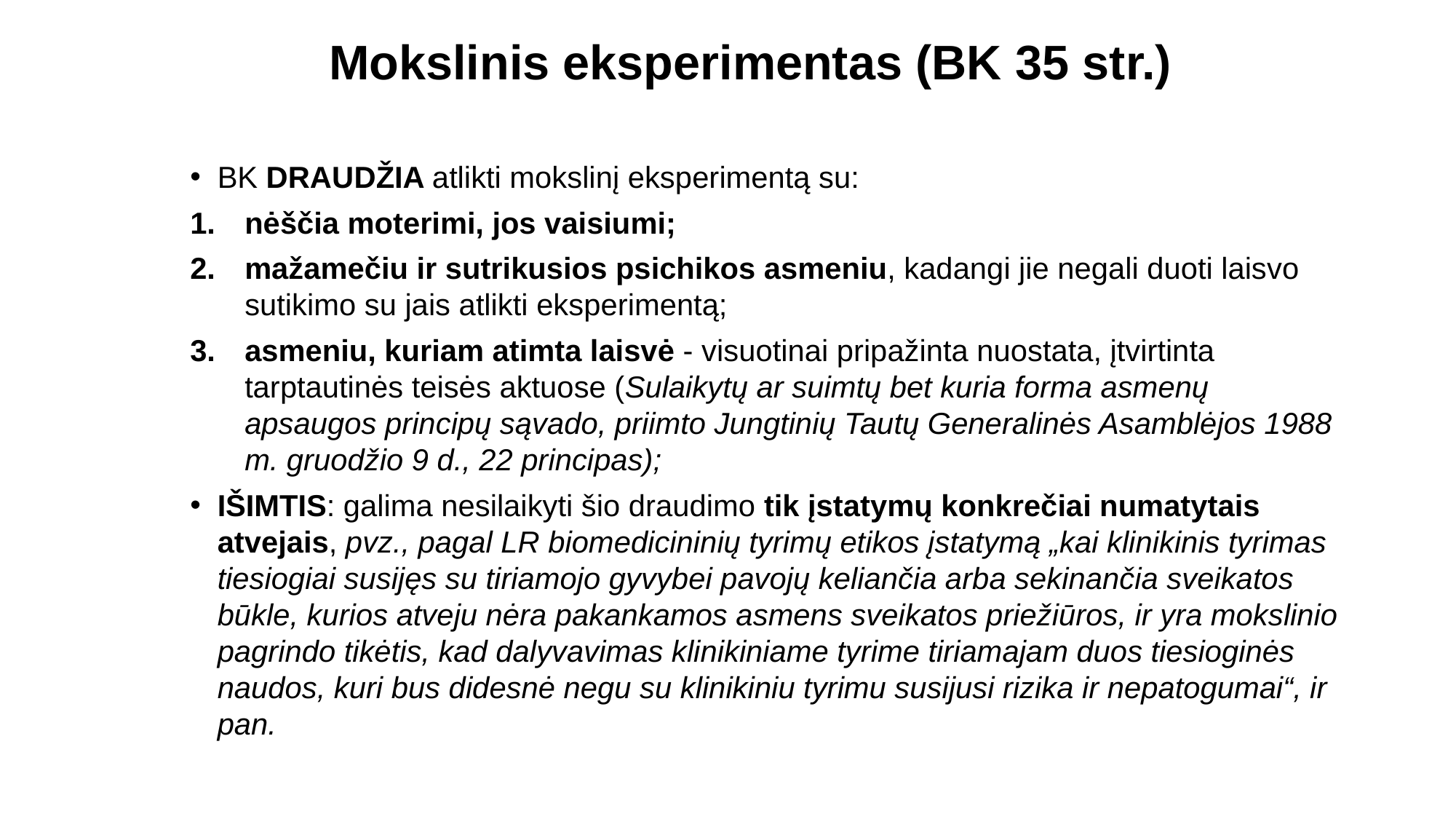

# Mokslinis eksperimentas (BK 35 str.)
BK DRAUDŽIA atlikti mokslinį eksperimentą su:
nėščia moterimi, jos vaisiumi;
mažamečiu ir sutrikusios psichikos asmeniu, kadangi jie negali duoti laisvo sutikimo su jais atlikti eksperimentą;
asmeniu, kuriam atimta laisvė - visuotinai pripažinta nuostata, įtvirtinta tarptautinės teisės aktuose (Sulaikytų ar suimtų bet kuria forma asmenų apsaugos principų sąvado, priimto Jungtinių Tautų Generalinės Asamblėjos 1988 m. gruodžio 9 d., 22 principas);
IŠIMTIS: galima nesilaikyti šio draudimo tik įstatymų konkrečiai numatytais atvejais, pvz., pagal LR biomedicininių tyrimų etikos įstatymą „kai klinikinis tyrimas tiesiogiai susijęs su tiriamojo gyvybei pavojų keliančia arba sekinančia sveikatos būkle, kurios atveju nėra pakankamos asmens sveikatos priežiūros, ir yra mokslinio pagrindo tikėtis, kad dalyvavimas klinikiniame tyrime tiriamajam duos tiesioginės naudos, kuri bus didesnė negu su klinikiniu tyrimu susijusi rizika ir nepatogumai“, ir pan.